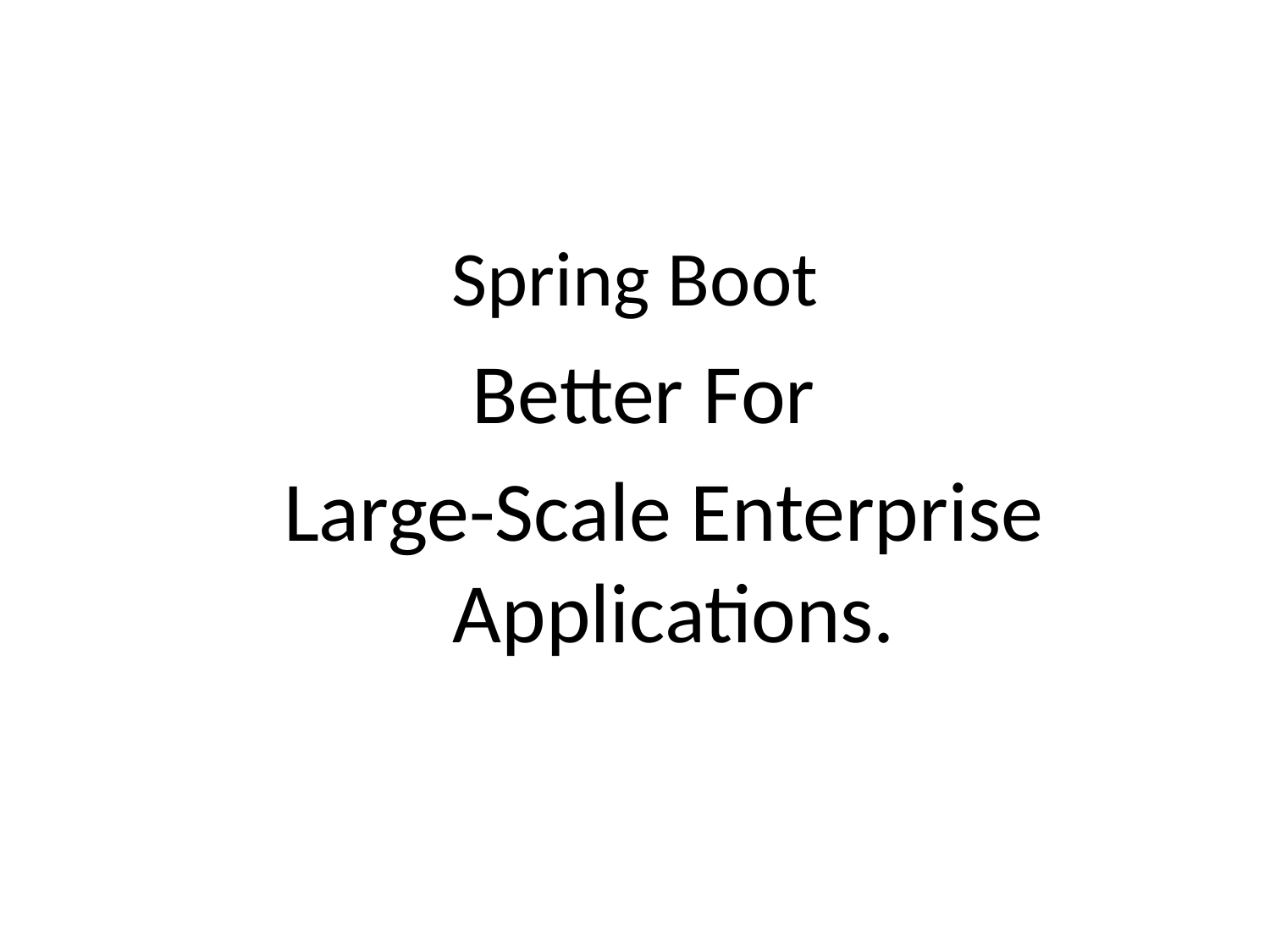

#
Spring Boot
       Better For
    Large-Scale Enterprise       Applications.